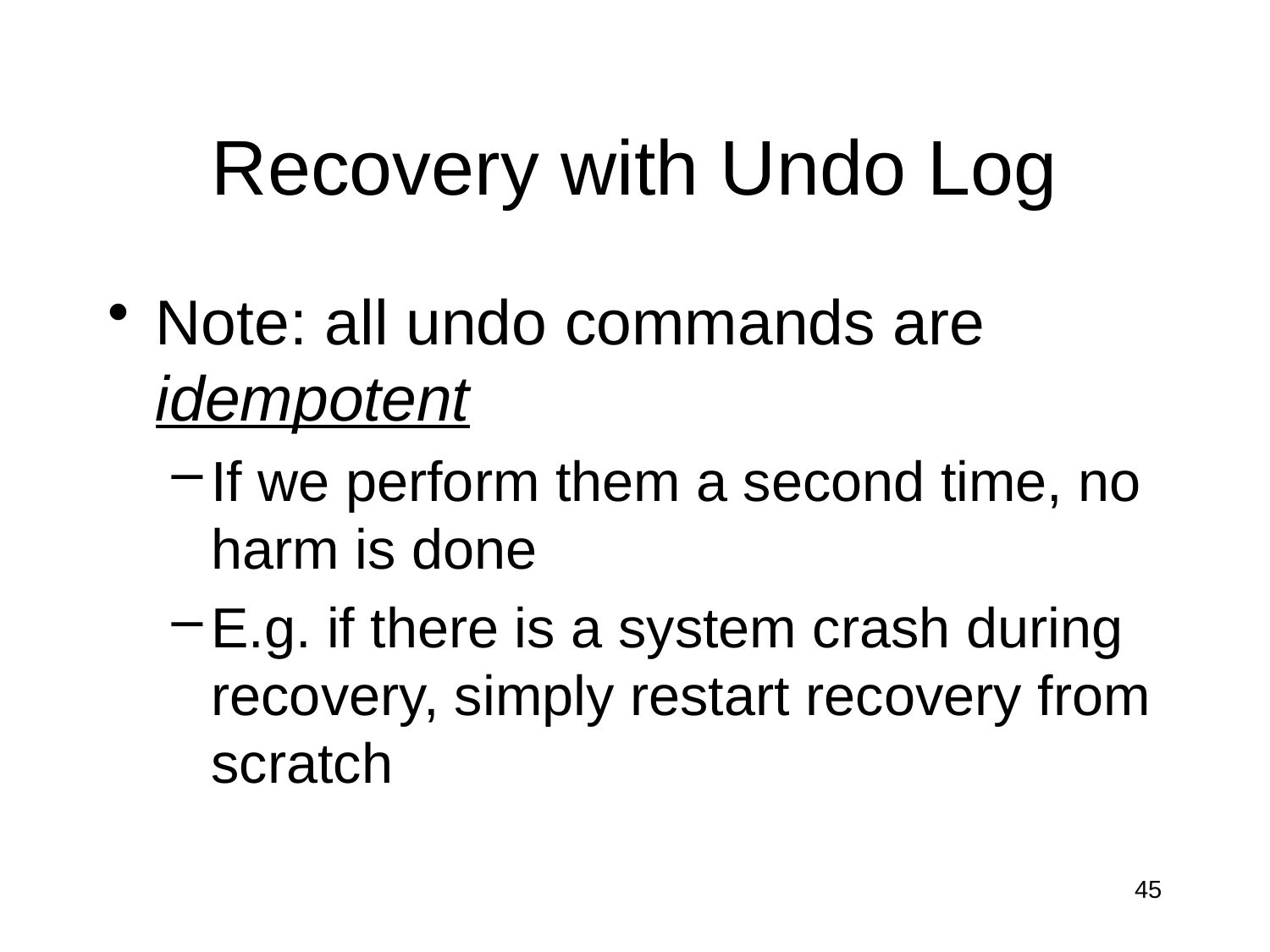

# Recovery with Undo Log
Note: all undo commands are idempotent
If we perform them a second time, no harm is done
E.g. if there is a system crash during recovery, simply restart recovery from scratch

45